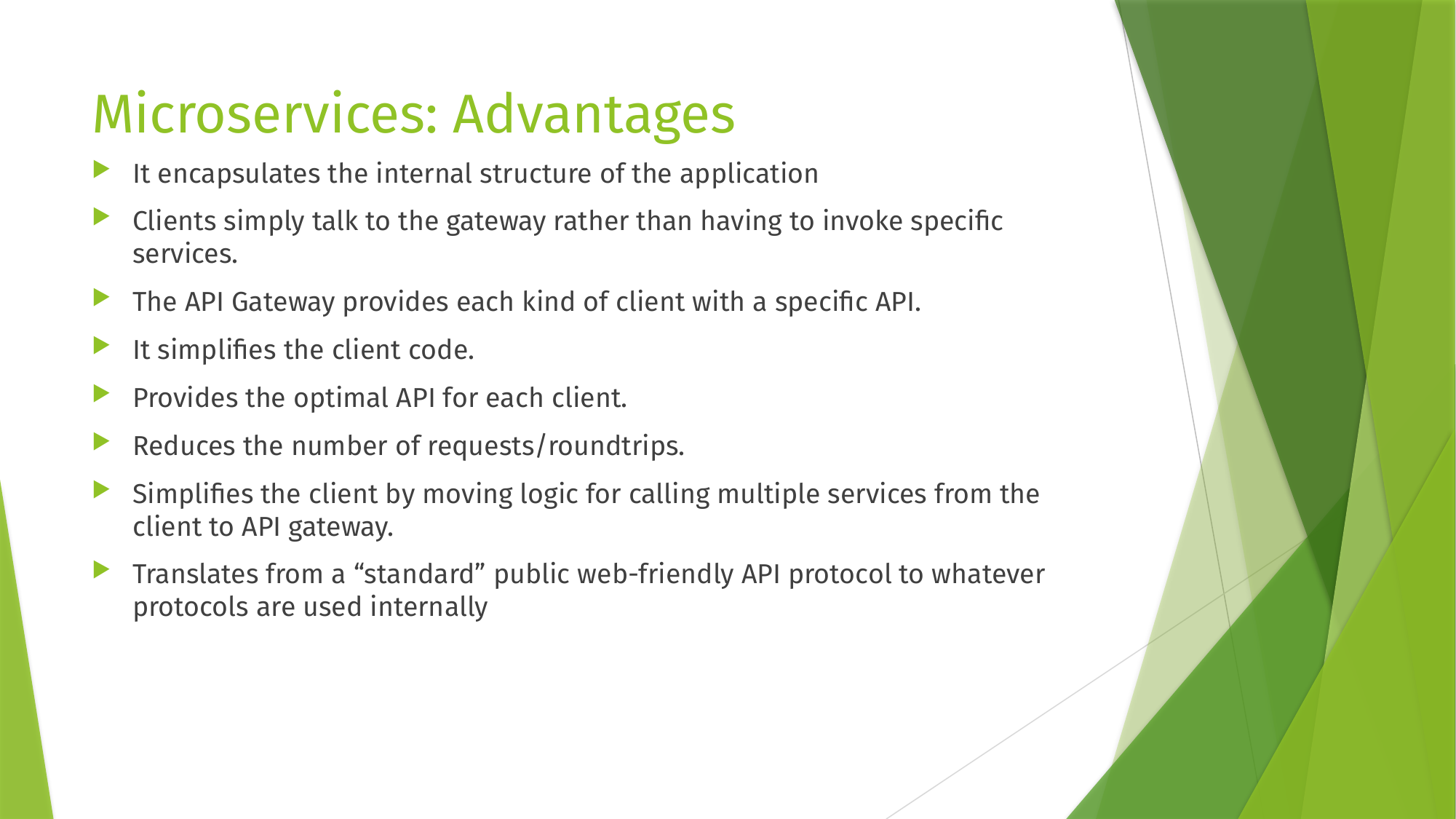

# Microservices: Advantages
It encapsulates the internal structure of the application
Clients simply talk to the gateway rather than having to invoke specific services.
The API Gateway provides each kind of client with a specific API.
It simplifies the client code.
Provides the optimal API for each client.
Reduces the number of requests/roundtrips.
Simplifies the client by moving logic for calling multiple services from the client to API gateway.
Translates from a “standard” public web-friendly API protocol to whatever protocols are used internally